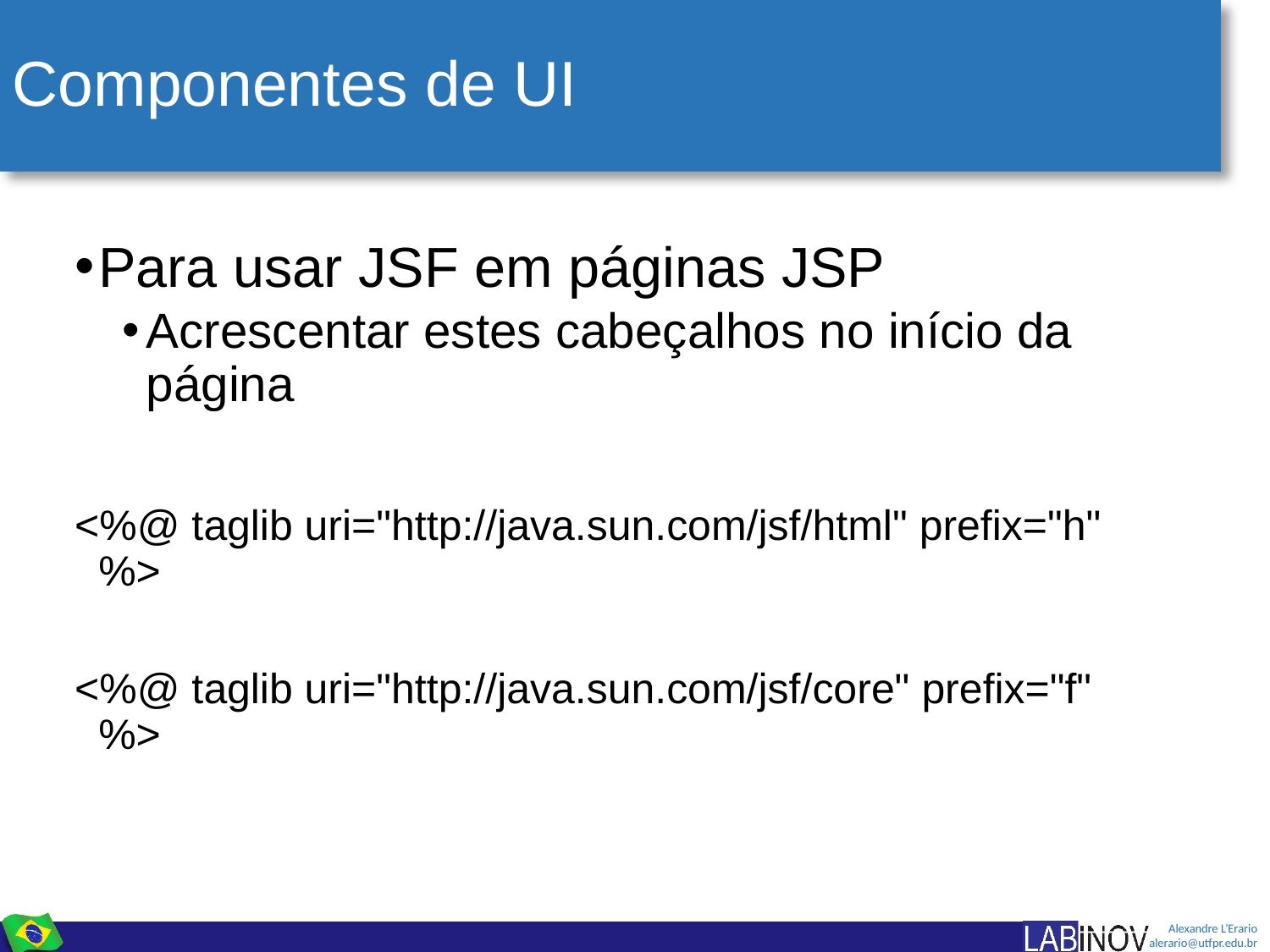

# Componentes de UI
Para usar JSF em páginas JSP
Acrescentar estes cabeçalhos no início da página

<%@ taglib uri="http://java.sun.com/jsf/html" prefix="h" %>

<%@ taglib uri="http://java.sun.com/jsf/core" prefix="f" %>